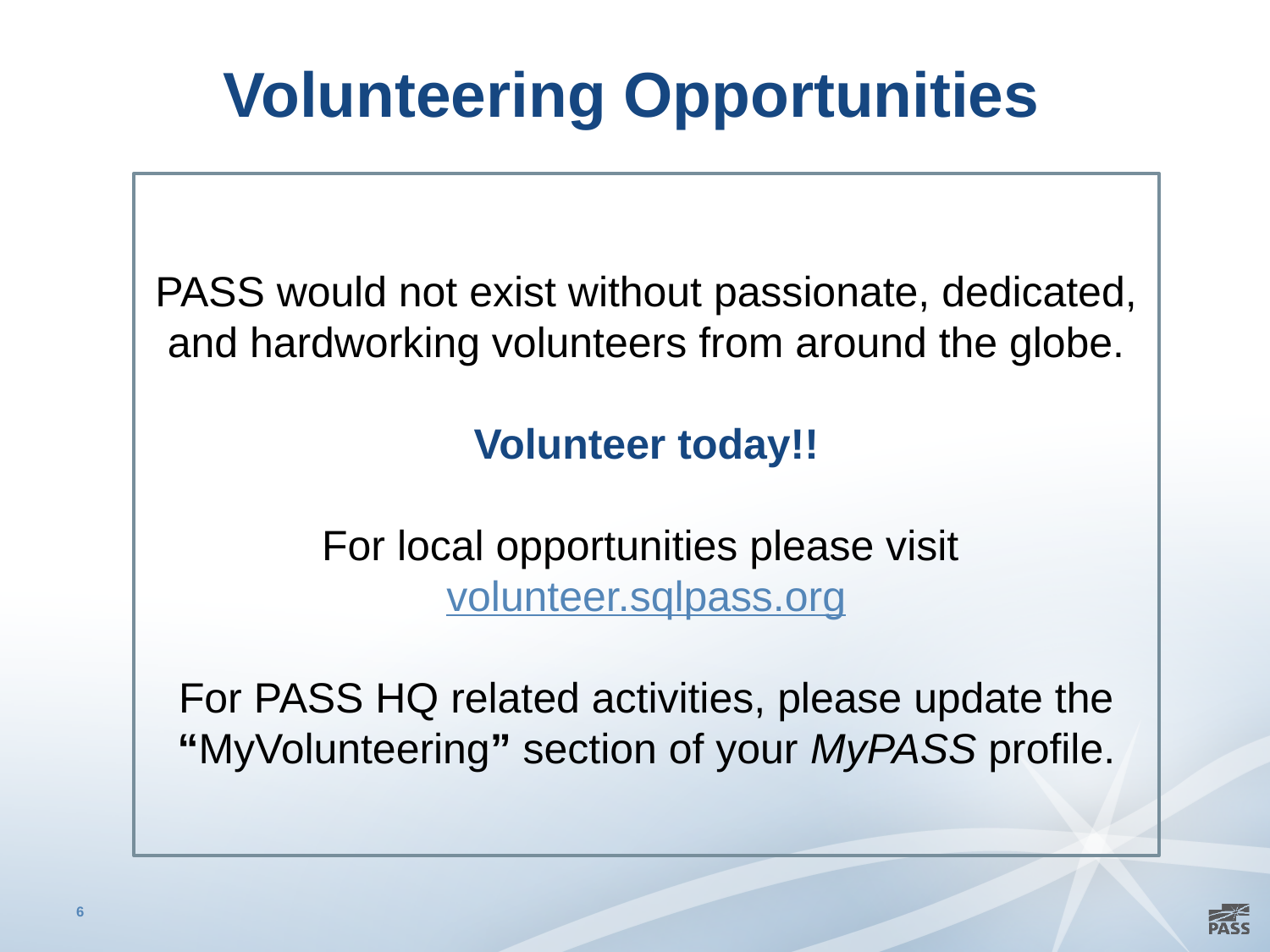

Volunteering Opportunities

PASS would not exist without passionate, dedicated, and hardworking volunteers from around the globe.

Volunteer today!!

For local opportunities please visit  volunteer.sqlpass.org

For PASS HQ related activities, please update the “MyVolunteering” section of your MyPASS profile.

6